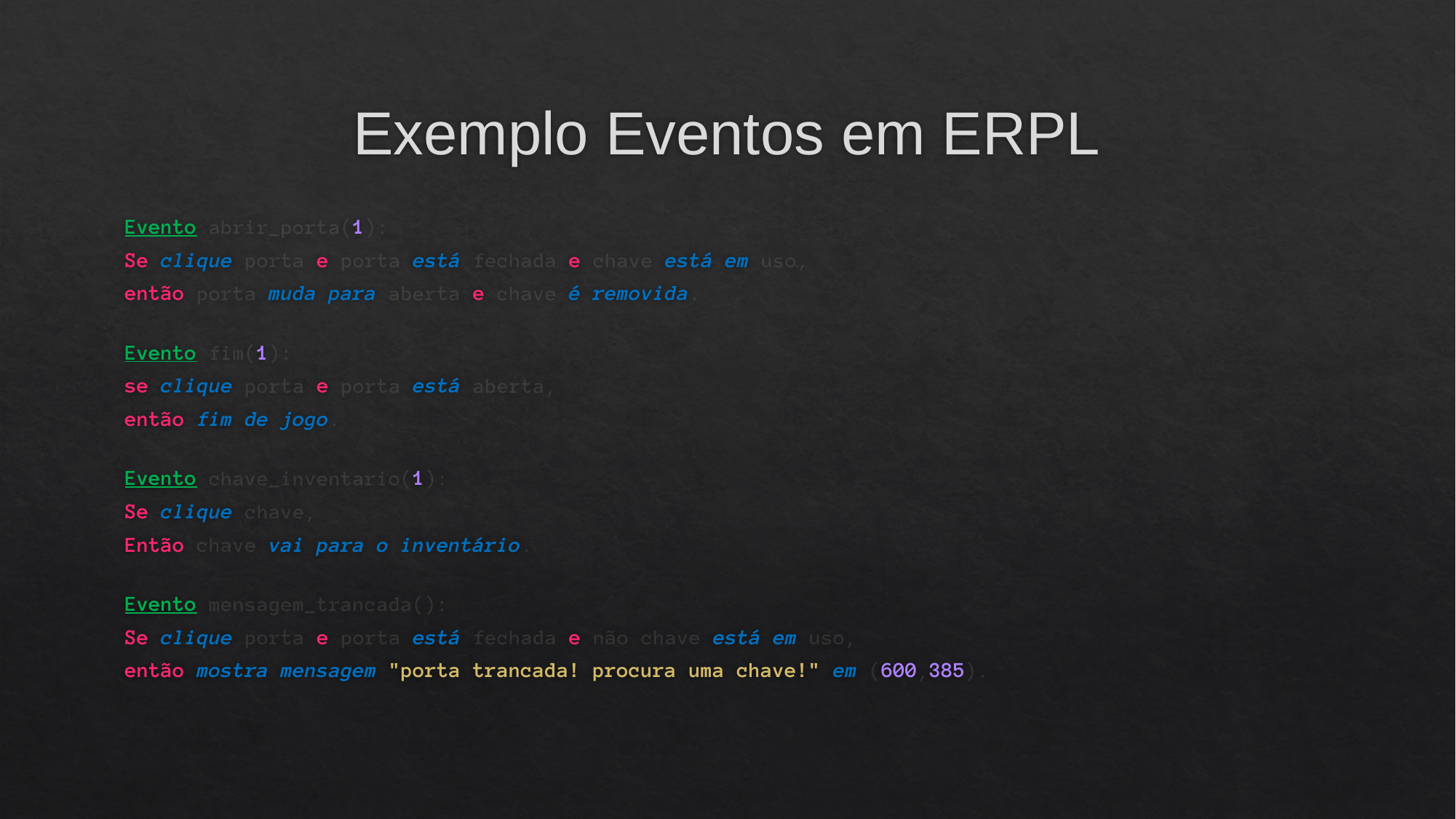

# Exemplo Eventos em ERPL
Evento abrir_porta(1):
Se clique porta e porta está fechada e chave está em uso,
então porta muda para aberta e chave é removida.
Evento fim(1):
se clique porta e porta está aberta,
então fim de jogo.
Evento chave_inventario(1):
Se clique chave,
Então chave vai para o inventário.
Evento mensagem_trancada():
Se clique porta e porta está fechada e não chave está em uso,
então mostra mensagem "porta trancada! procura uma chave!" em (600,385).